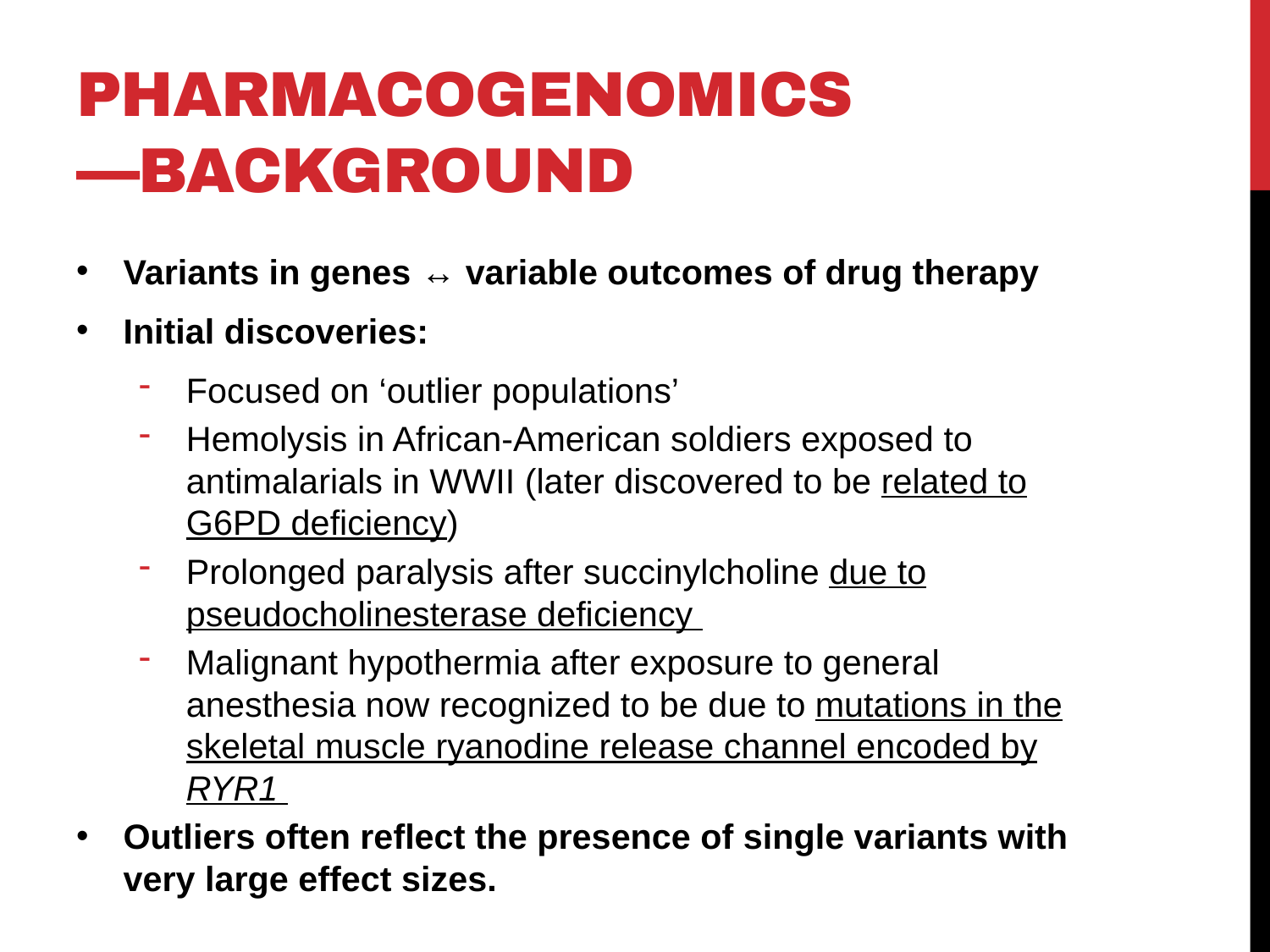

# Pharmacogenomics—Background
Variants in genes ↔ variable outcomes of drug therapy
Initial discoveries:
Focused on ‘outlier populations’
Hemolysis in African-American soldiers exposed to antimalarials in WWII (later discovered to be related to G6PD deficiency)
Prolonged paralysis after succinylcholine due to pseudocholinesterase deficiency
Malignant hypothermia after exposure to general anesthesia now recognized to be due to mutations in the skeletal muscle ryanodine release channel encoded by RYR1
Outliers often reflect the presence of single variants with very large effect sizes.